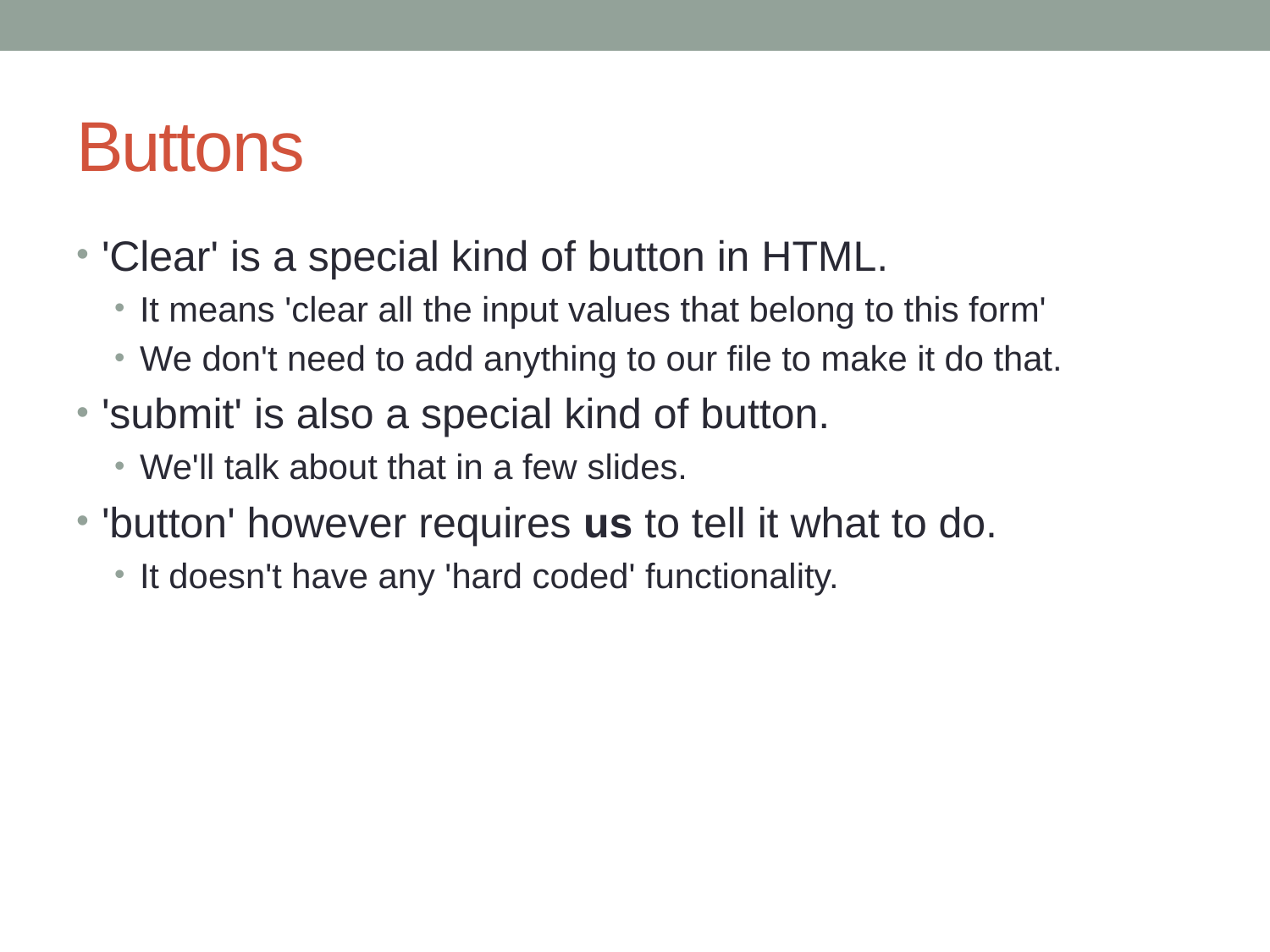

# Buttons
'Clear' is a special kind of button in HTML.
It means 'clear all the input values that belong to this form'
We don't need to add anything to our file to make it do that.
'submit' is also a special kind of button.
We'll talk about that in a few slides.
'button' however requires us to tell it what to do.
It doesn't have any 'hard coded' functionality.